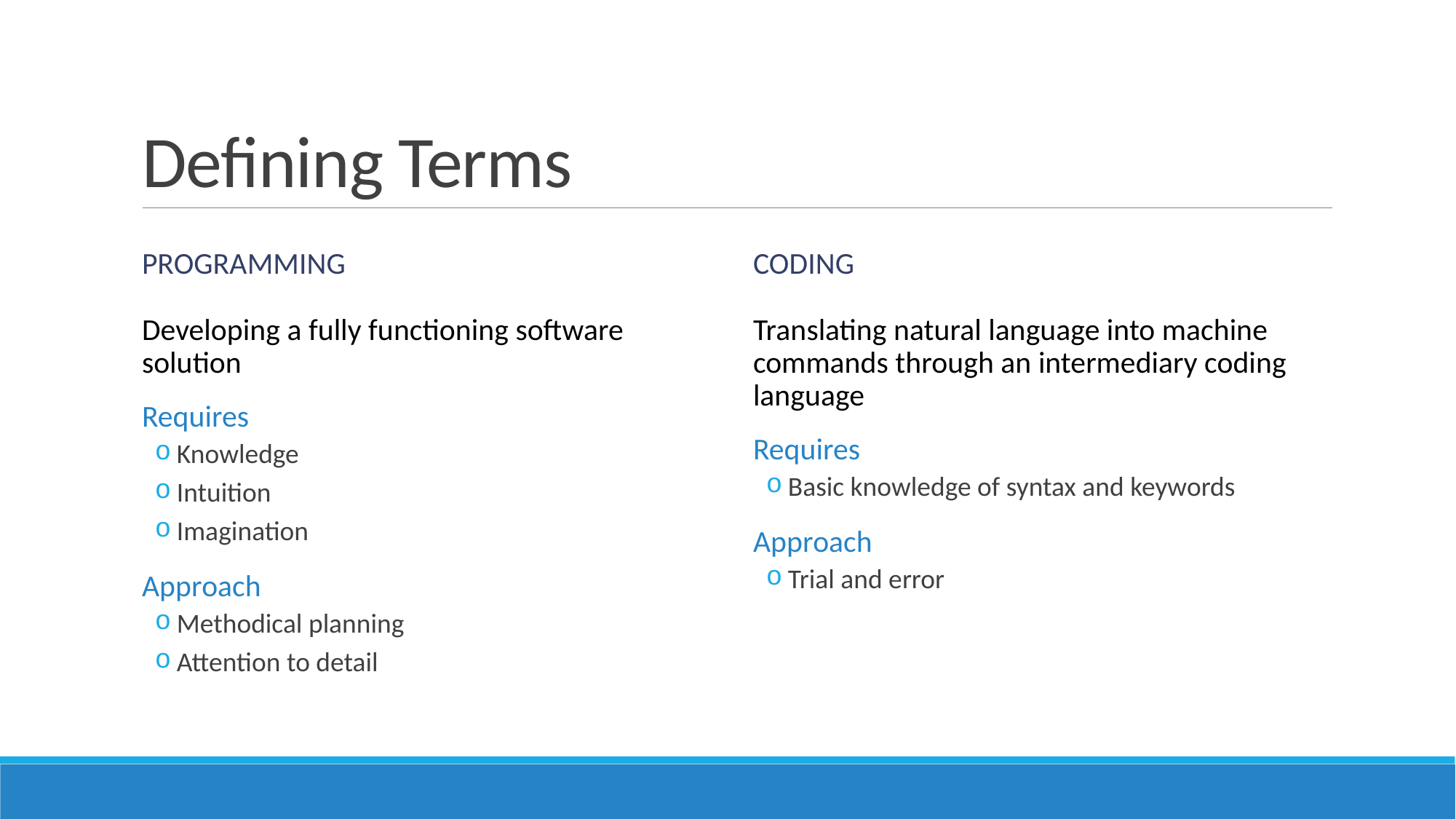

# Defining Terms
Programming
Coding
Translating natural language into machine commands through an intermediary coding language
Requires
Basic knowledge of syntax and keywords
Approach
Trial and error

Developing a fully functioning software solution
Requires
Knowledge
Intuition
Imagination
Approach
Methodical planning
Attention to detail